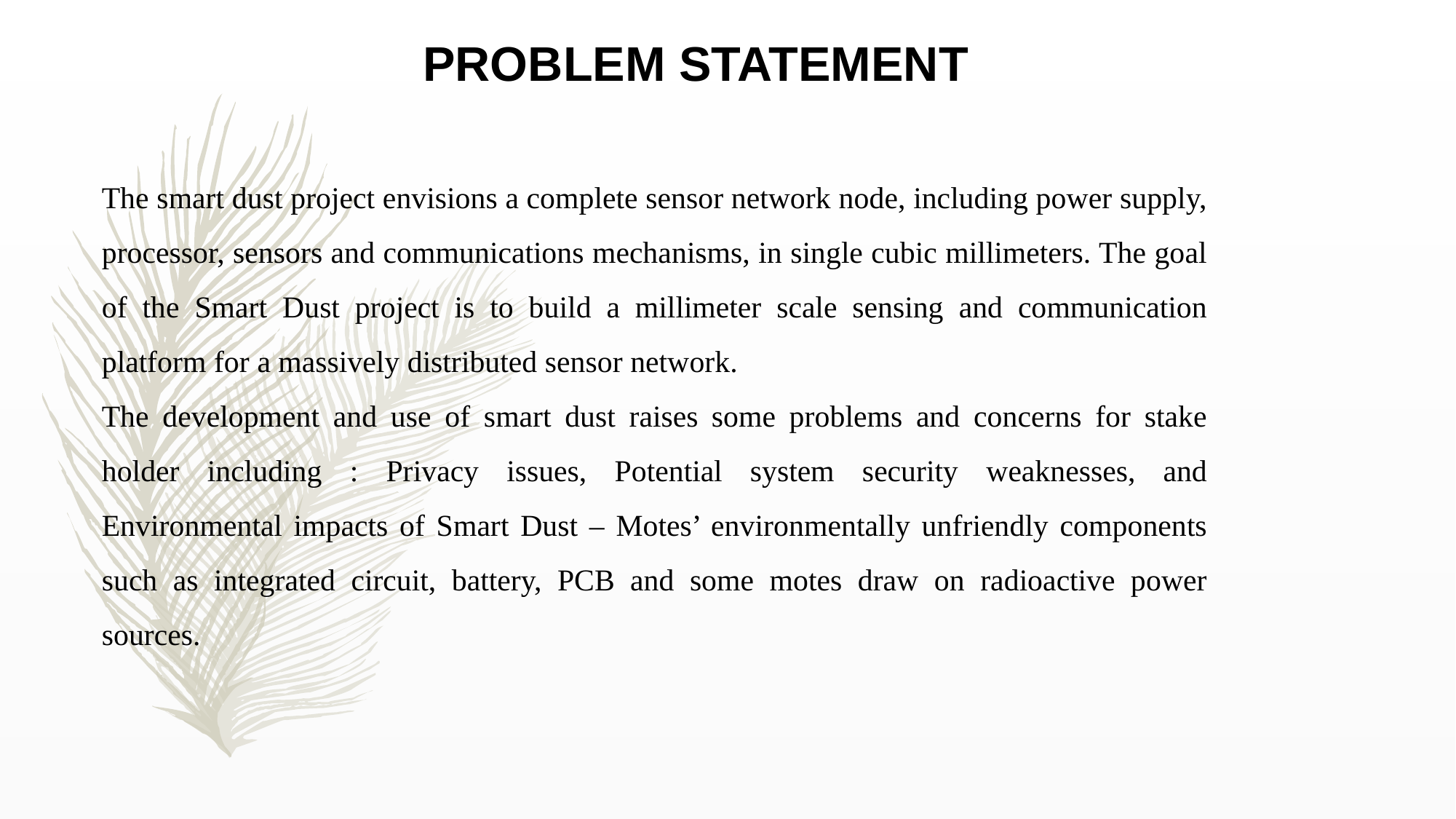

PROBLEM STATEMENT
The smart dust project envisions a complete sensor network node, including power supply, processor, sensors and communications mechanisms, in single cubic millimeters. The goal of the Smart Dust project is to build a millimeter scale sensing and communication platform for a massively distributed sensor network.
The development and use of smart dust raises some problems and concerns for stake holder including : Privacy issues, Potential system security weaknesses, and Environmental impacts of Smart Dust – Motes’ environmentally unfriendly components such as integrated circuit, battery, PCB and some motes draw on radioactive power sources.